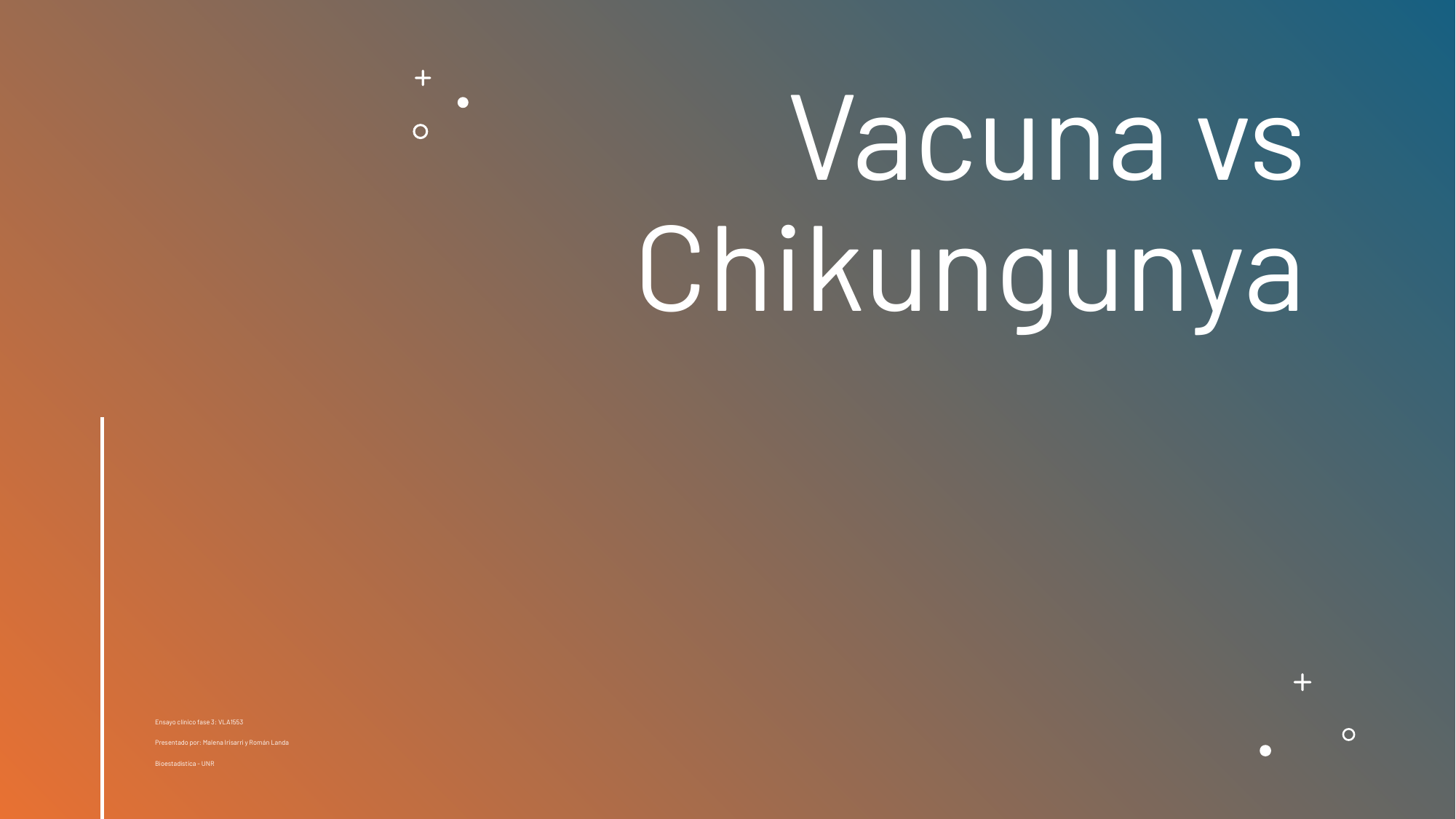

# Vacuna vs Chikungunya

Ensayo clínico fase 3: VLA1553
Presentado por: Malena Irisarri y Román Landa
Bioestadística - UNR